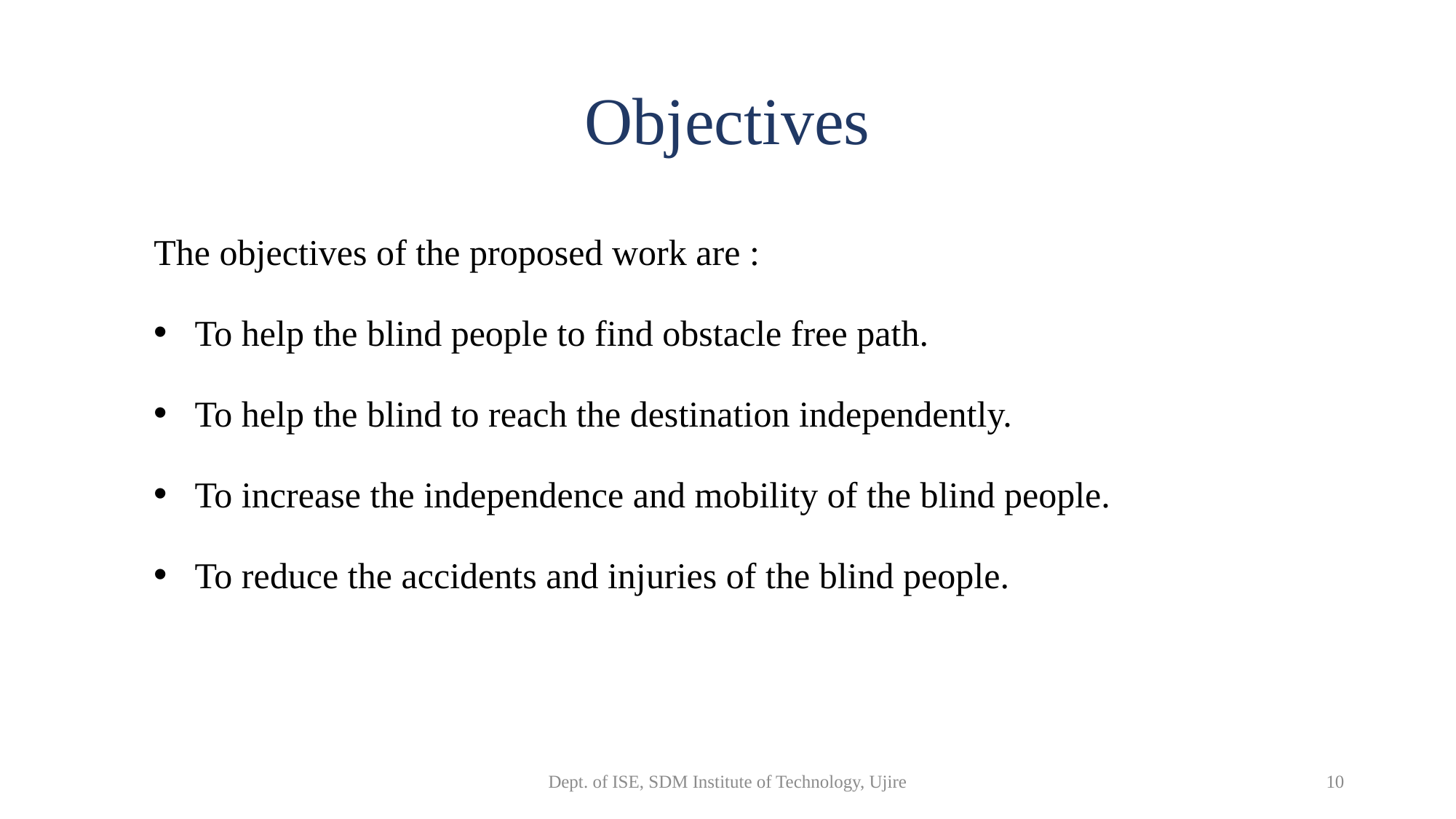

# Objectives
The objectives of the proposed work are :
To help the blind people to find obstacle free path.
To help the blind to reach the destination independently.
To increase the independence and mobility of the blind people.
To reduce the accidents and injuries of the blind people.

Dept. of ISE, SDM Institute of Technology, Ujire
10